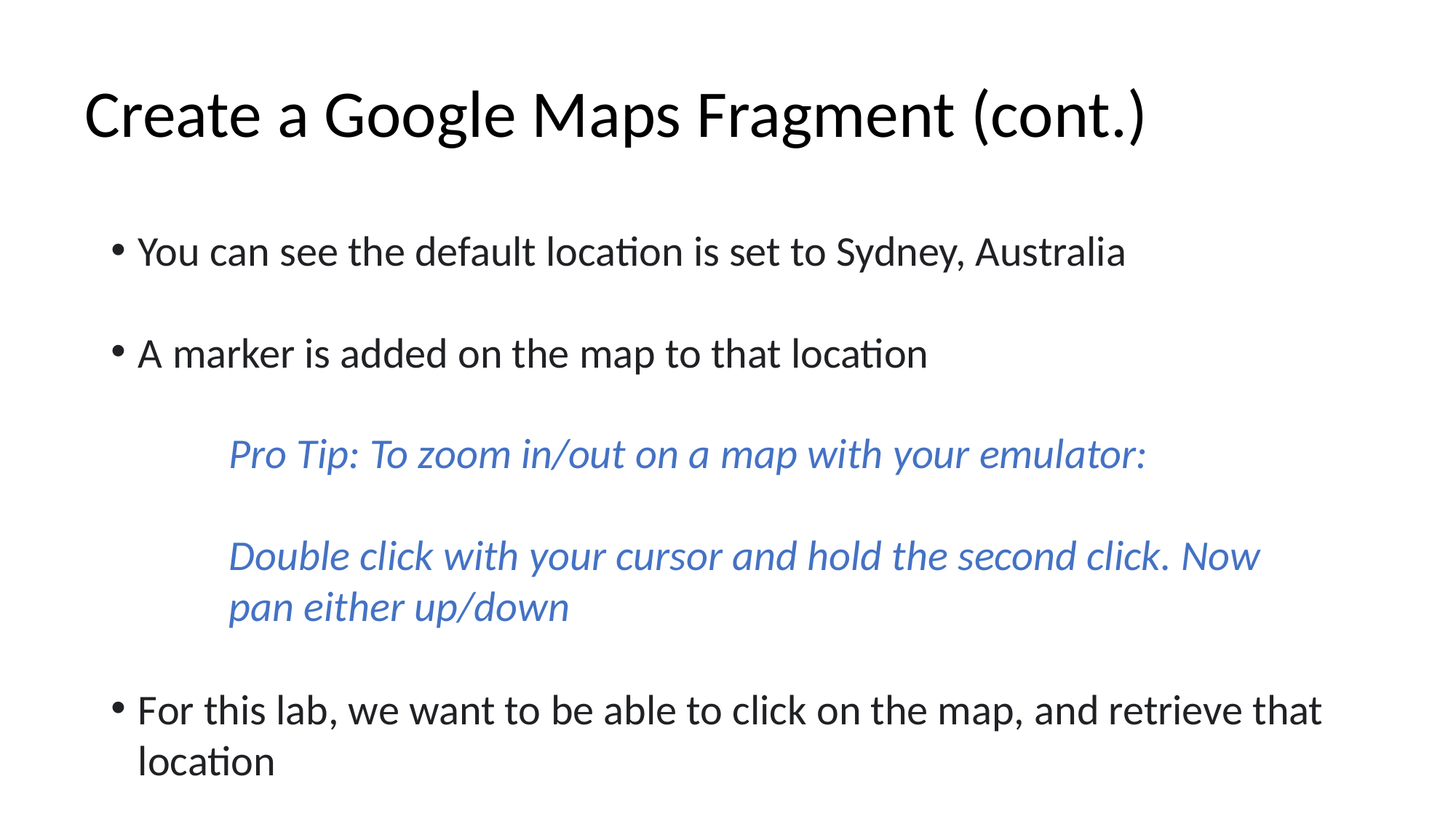

# Create a Google Maps Fragment (cont.)
You can see the default location is set to Sydney, Australia

A marker is added on the map to that location

For this lab, we want to be able to click on the map, and retrieve that location

Pro Tip: To zoom in/out on a map with your emulator:

Double click with your cursor and hold the second click. Now pan either up/down